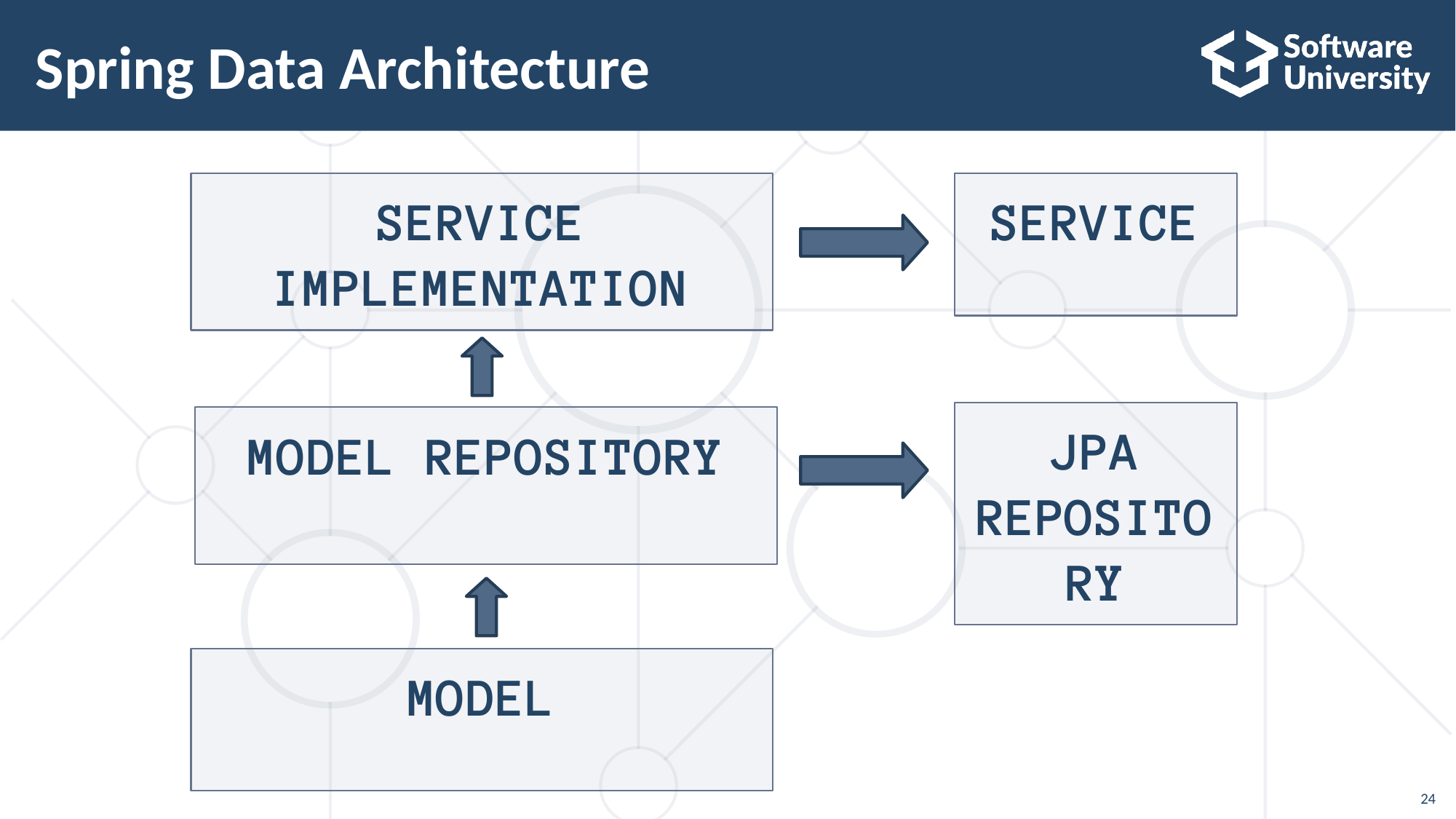

# Spring Data Architecture
SERVICE

SERVICE IMPLEMENTATION

JPA REPOSITORY

MODEL REPOSITORY

MODEL

24